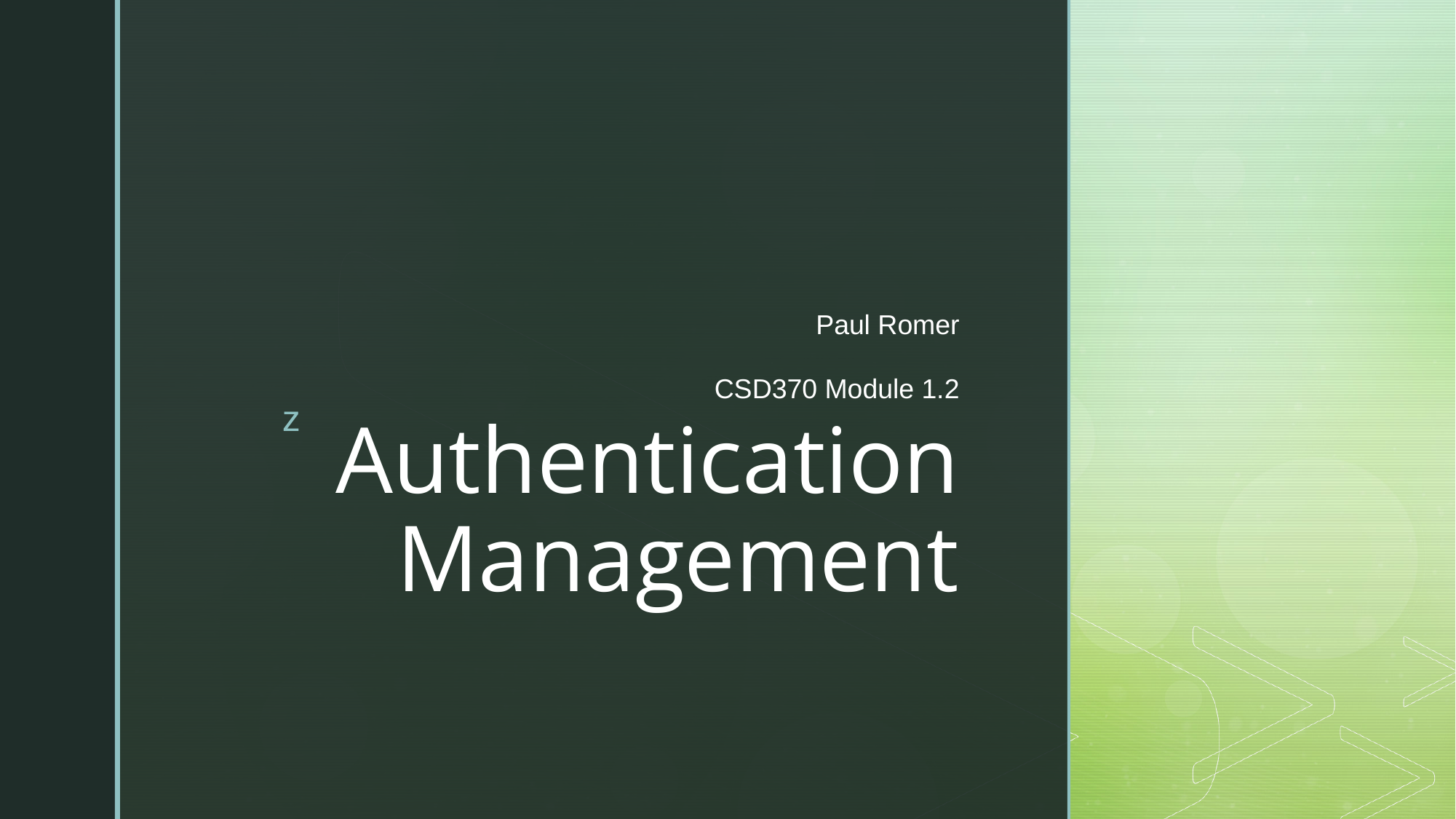

Paul Romer
CSD370 Module 1.2
# Authentication Management